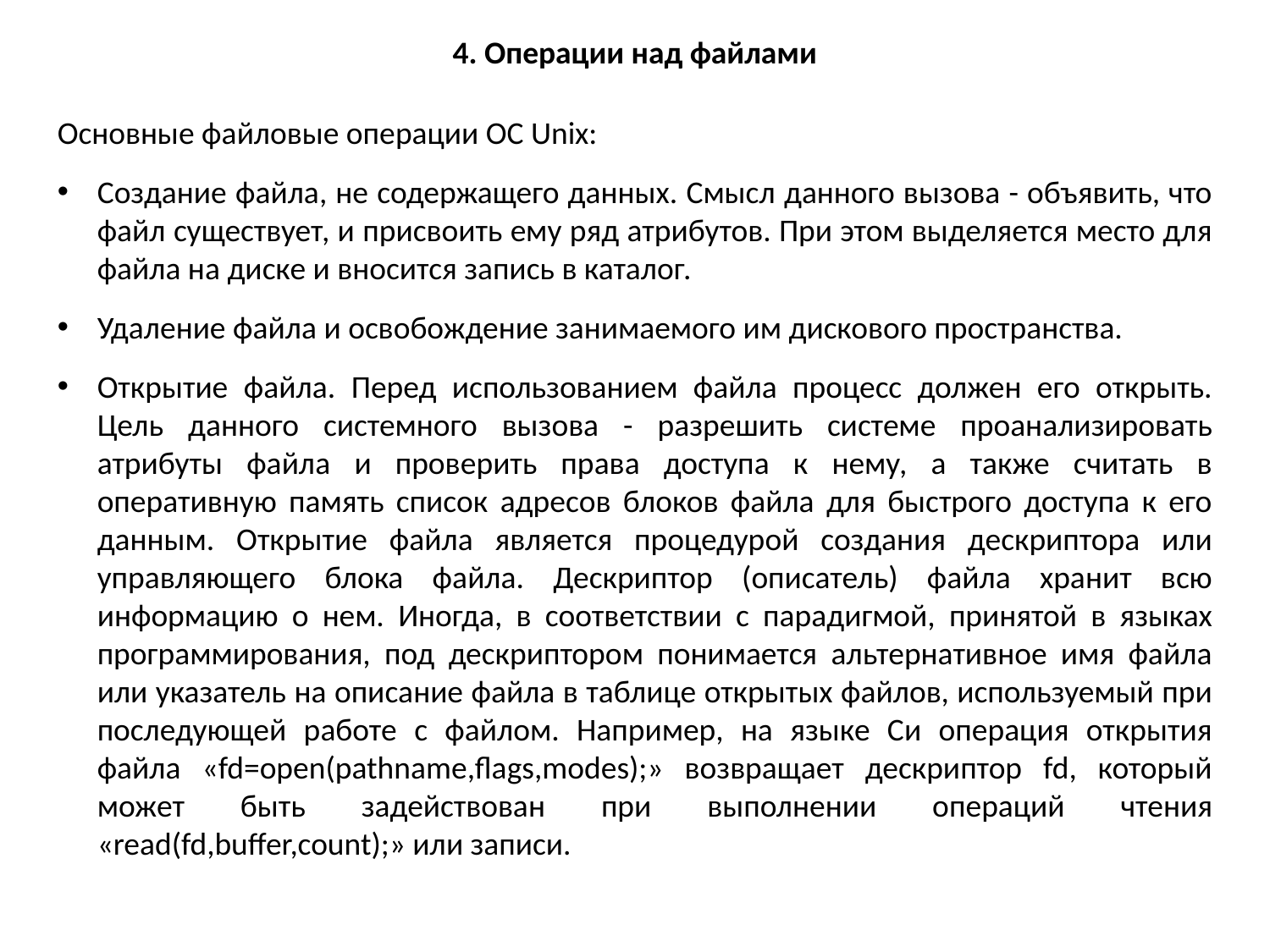

4. Операции над файлами
Основные файловые операции ОС Unix:
Создание файла, не содержащего данных. Смысл данного вызова - объявить, что файл существует, и присвоить ему ряд атрибутов. При этом выделяется место для файла на диске и вносится запись в каталог.
Удаление файла и освобождение занимаемого им дискового пространства.
Открытие файла. Перед использованием файла процесс должен его открыть. Цель данного системного вызова - разрешить системе проанализировать атрибуты файла и проверить права доступа к нему, а также считать в оперативную память список адресов блоков файла для быстрого доступа к его данным. Открытие файла является процедурой создания дескриптора или управляющего блока файла. Дескриптор (описатель) файла хранит всю информацию о нем. Иногда, в соответствии с парадигмой, принятой в языках программирования, под дескриптором понимается альтернативное имя файла или указатель на описание файла в таблице открытых файлов, используемый при последующей работе с файлом. Например, на языке Cи операция открытия файла «fd=open(pathname,flags,modes);» возвращает дескриптор fd, который может быть задействован при выполнении операций чтения «read(fd,buffer,count);» или записи.